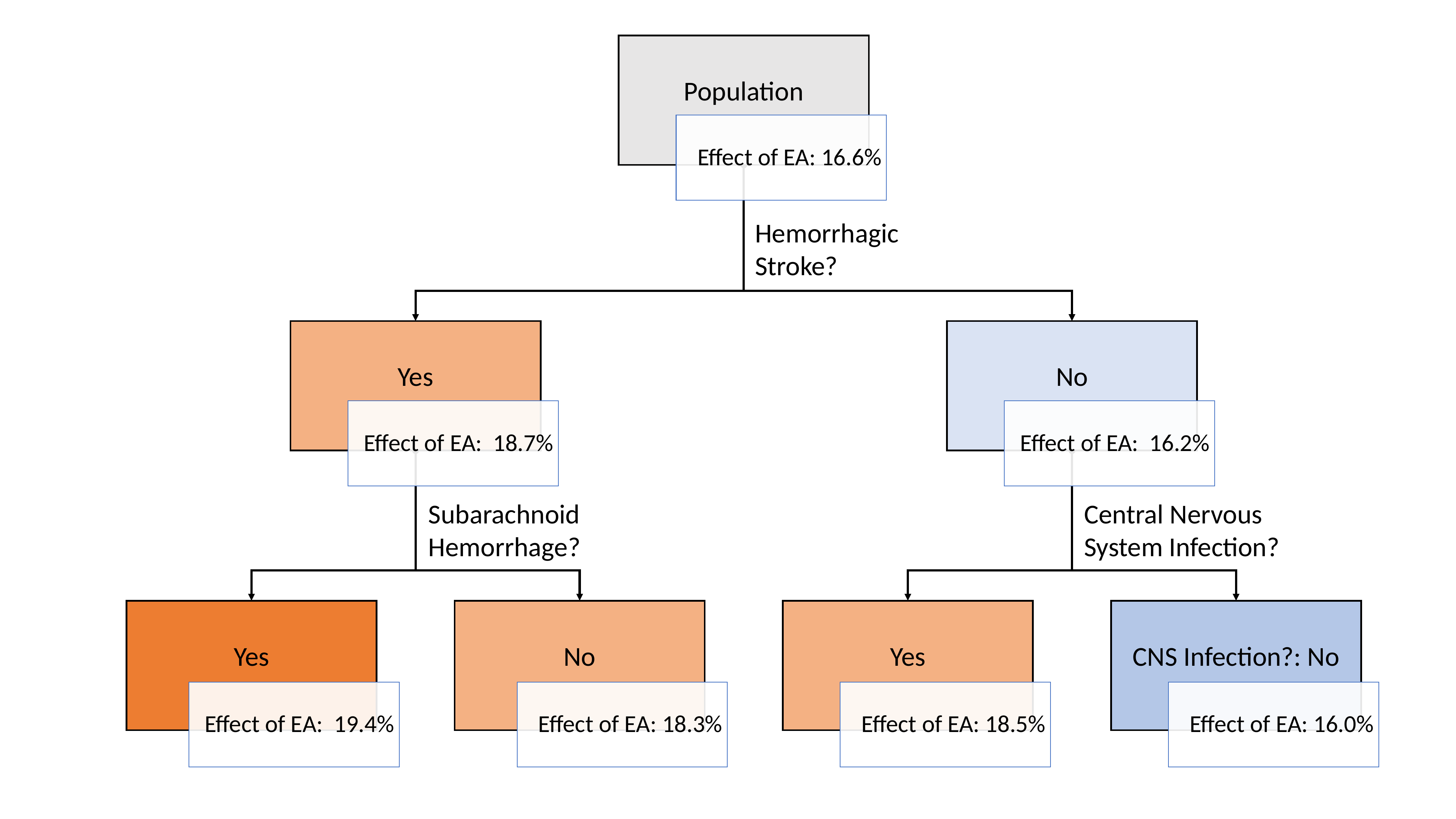

Population
Effect of EA: 16.6%
Yes
Effect of EA:  18.7%
Yes
Effect of EA:  19.4%
No
Effect of EA: 18.3%
No
Effect of EA:  16.2%
Yes
Effect of EA: 18.5%
CNS Infection?: No
Effect of EA: 16.0%
Hemorrhagic
Stroke?
Subarachnoid
Hemorrhage?
Central Nervous System Infection?